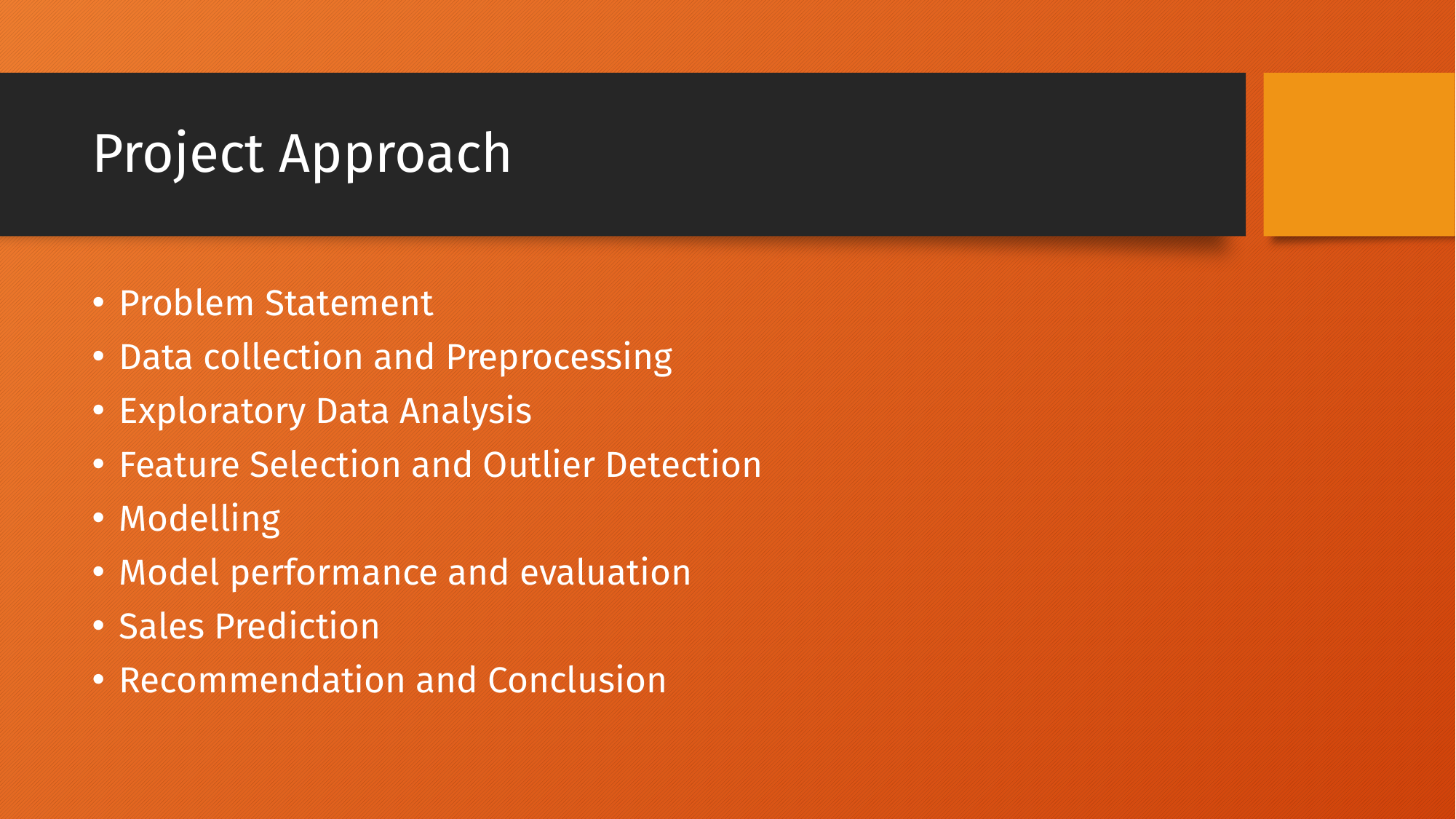

# Project Approach
Problem Statement
Data collection and Preprocessing
Exploratory Data Analysis
Feature Selection and Outlier Detection
Modelling
Model performance and evaluation
Sales Prediction
Recommendation and Conclusion